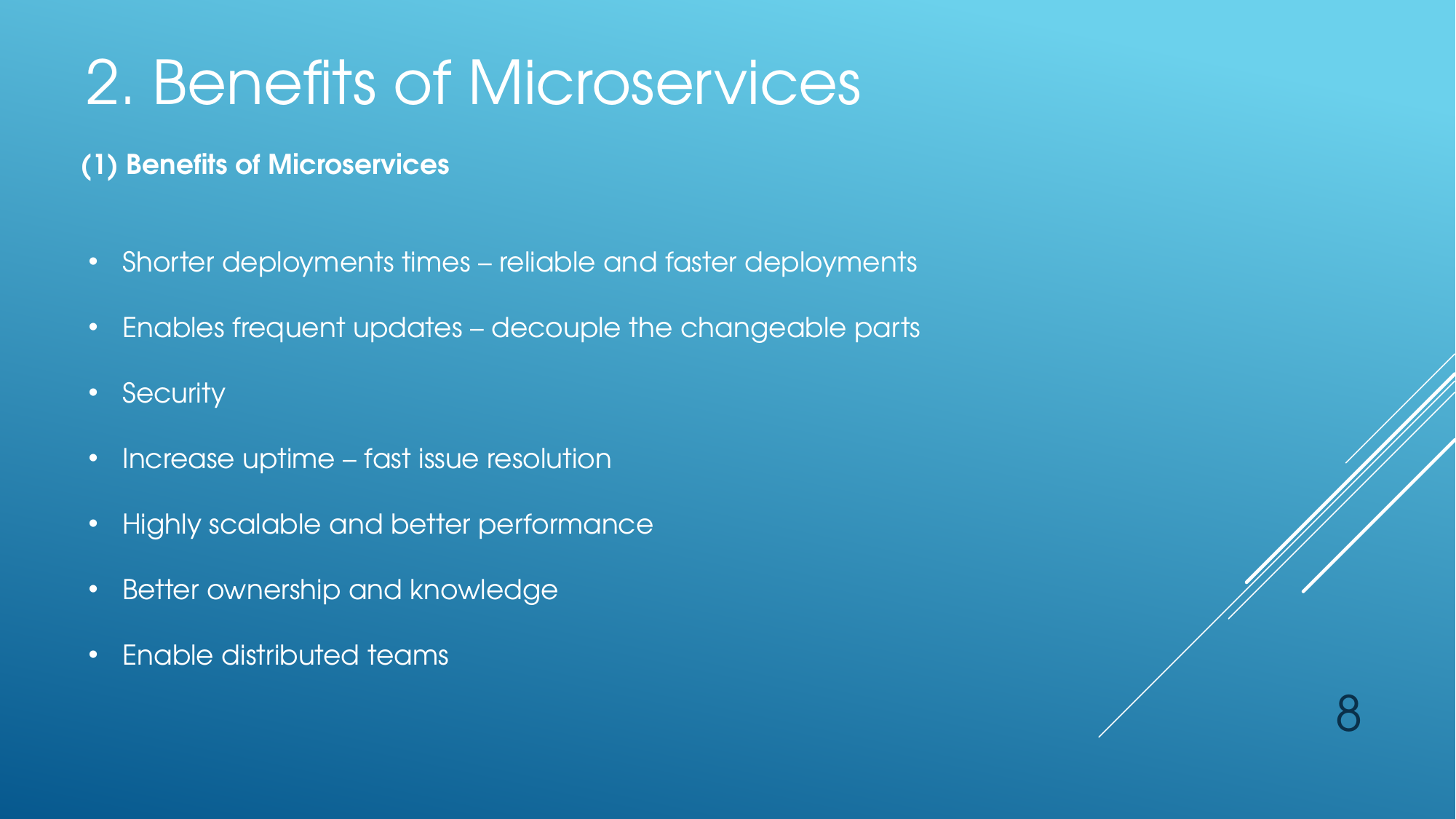

2. Benefits of Microservices
(1) Benefits of Microservices
Shorter deployments times – reliable and faster deployments

Enables frequent updates – decouple the changeable parts

Security

Increase uptime – fast issue resolution

Highly scalable and better performance

Better ownership and knowledge

Enable distributed teams
8